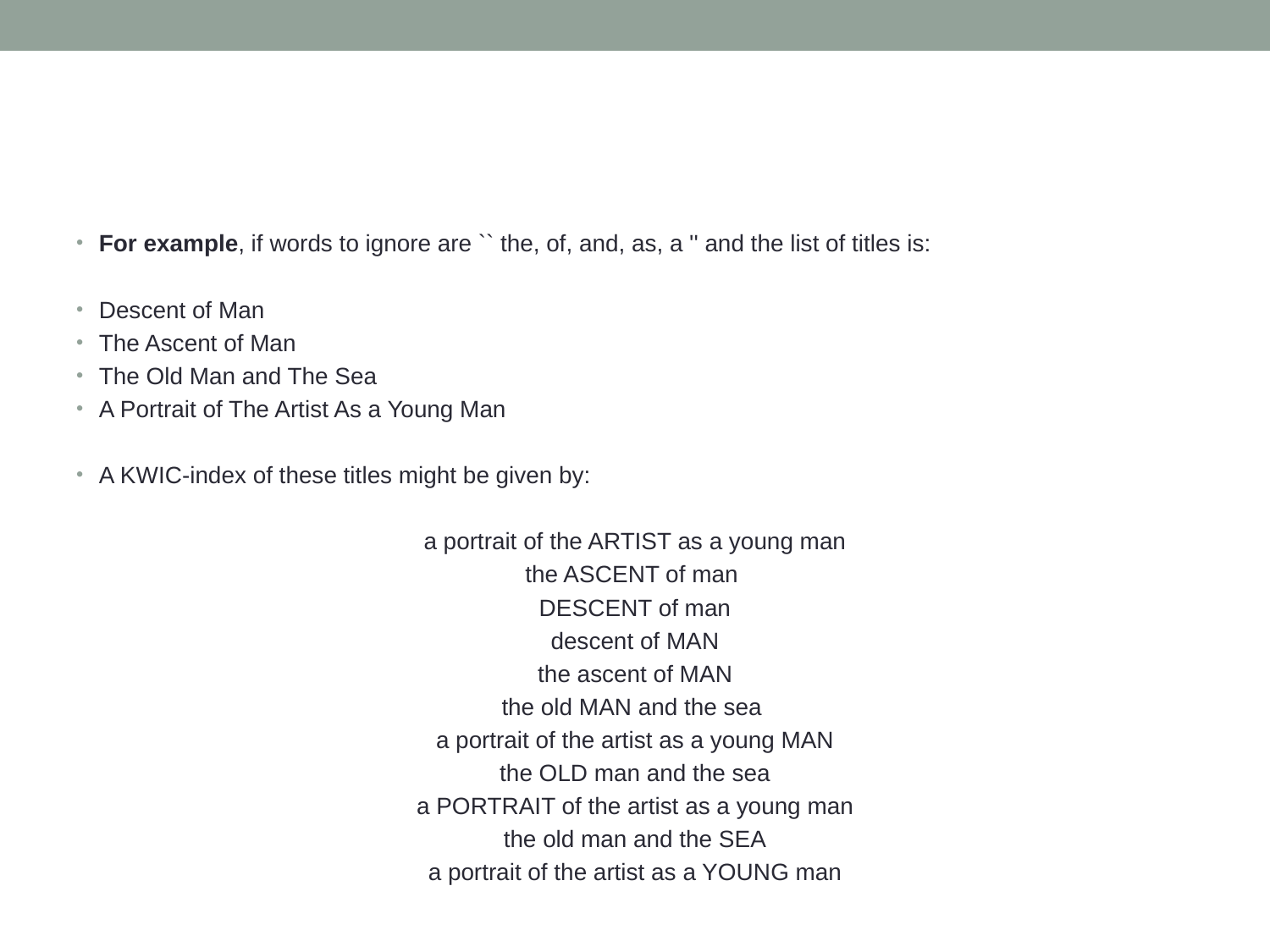

#
For example, if words to ignore are `` the, of, and, as, a '' and the list of titles is:

Descent of Man
The Ascent of Man
The Old Man and The Sea
A Portrait of The Artist As a Young Man

A KWIC-index of these titles might be given by:

a portrait of the ARTIST as a young man
the ASCENT of man
DESCENT of man
descent of MAN
the ascent of MAN
the old MAN and the sea
a portrait of the artist as a young MAN
the OLD man and the sea
a PORTRAIT of the artist as a young man
the old man and the SEA
a portrait of the artist as a YOUNG man